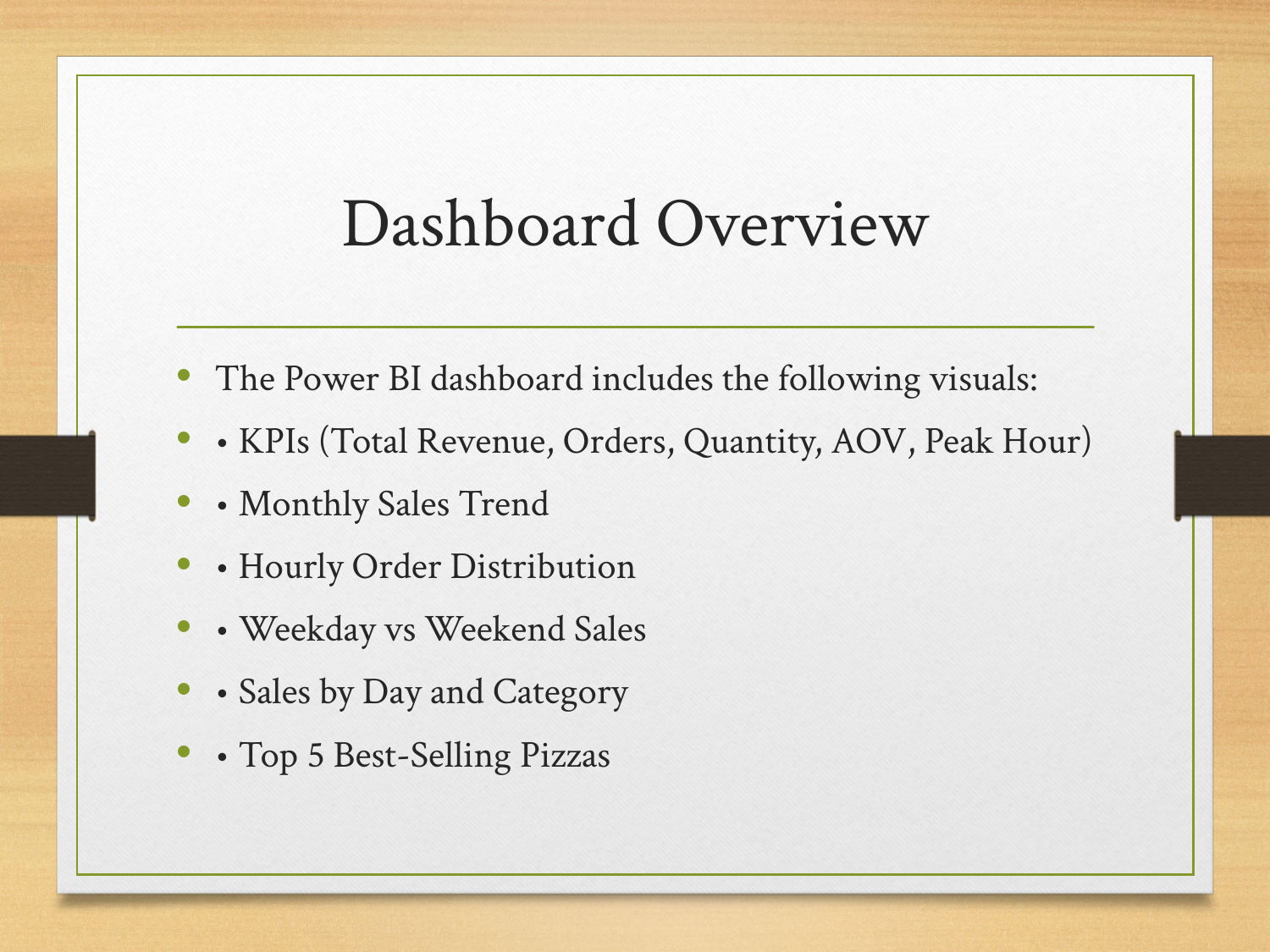

# Dashboard Overview
The Power BI dashboard includes the following visuals:
• KPIs (Total Revenue, Orders, Quantity, AOV, Peak Hour)
• Monthly Sales Trend
• Hourly Order Distribution
• Weekday vs Weekend Sales
• Sales by Day and Category
• Top 5 Best-Selling Pizzas